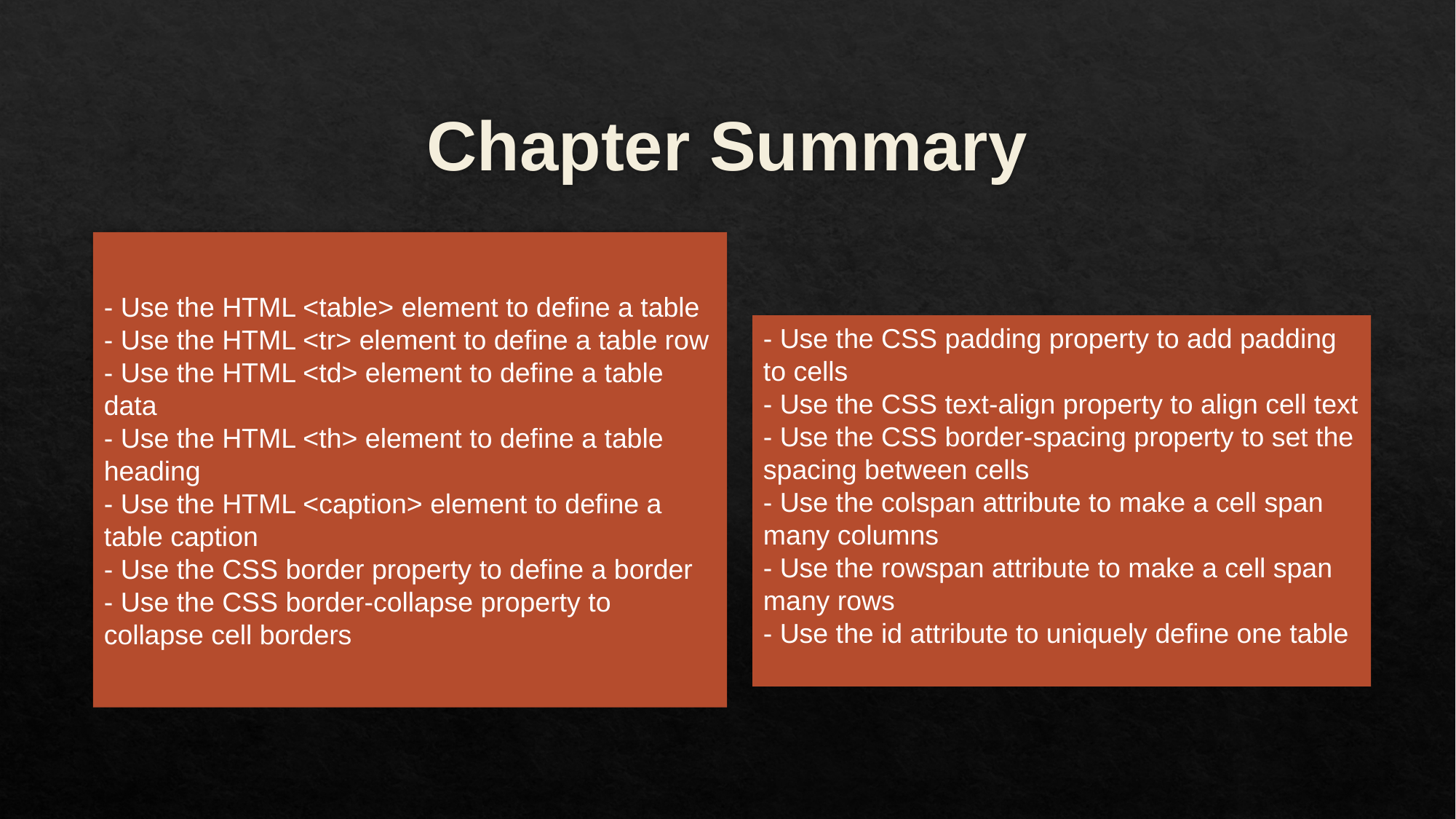

# Chapter Summary
- Use the HTML <table> element to define a table
- Use the HTML <tr> element to define a table row
- Use the HTML <td> element to define a table data
- Use the HTML <th> element to define a table heading
- Use the HTML <caption> element to define a table caption
- Use the CSS border property to define a border
- Use the CSS border-collapse property to collapse cell borders
- Use the CSS padding property to add padding to cells
- Use the CSS text-align property to align cell text
- Use the CSS border-spacing property to set the spacing between cells
- Use the colspan attribute to make a cell span many columns
- Use the rowspan attribute to make a cell span many rows
- Use the id attribute to uniquely define one table